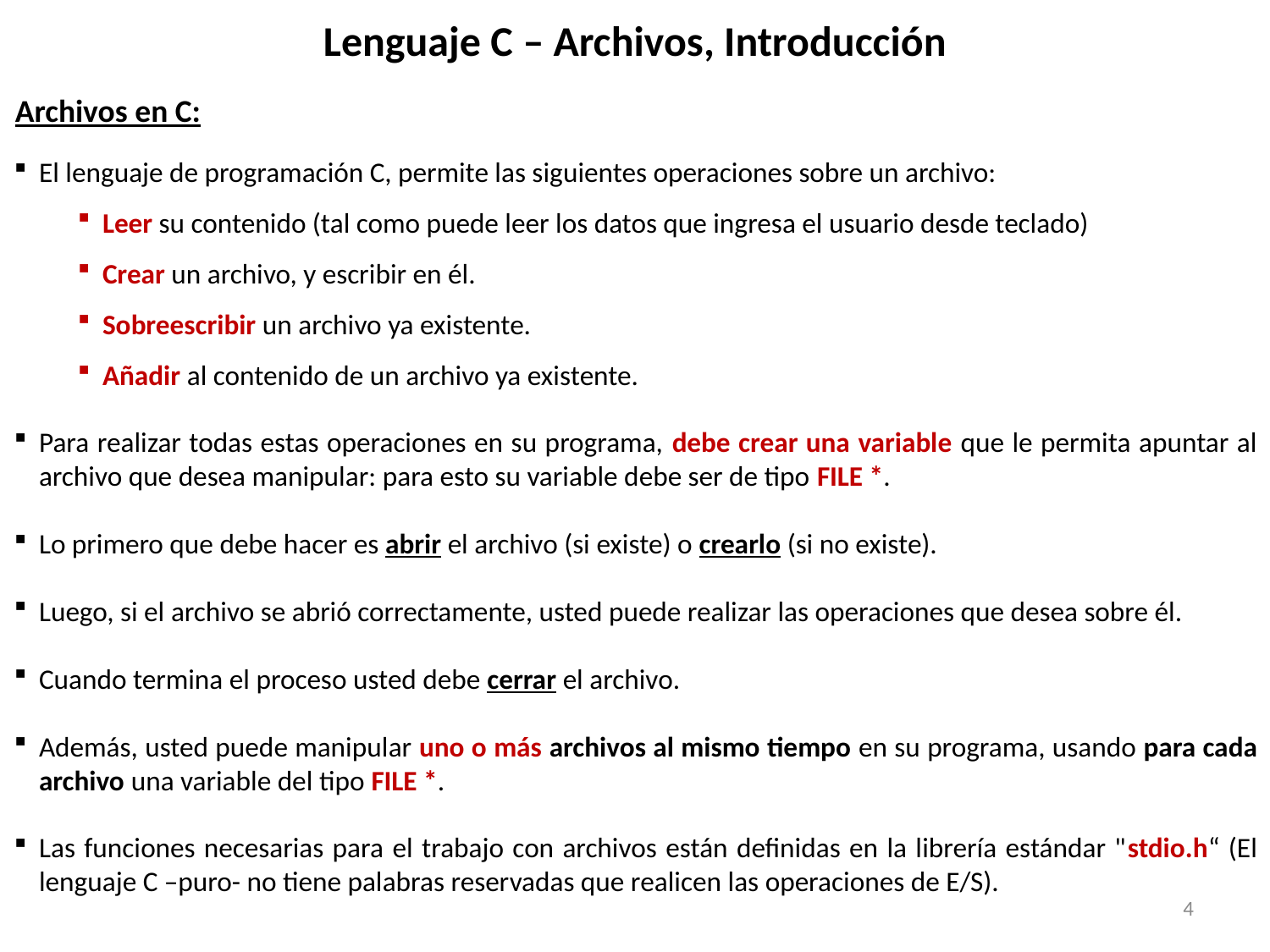

# Lenguaje C – Archivos, Introducción
Archivos en C:
El lenguaje de programación C, permite las siguientes operaciones sobre un archivo:
Leer su contenido (tal como puede leer los datos que ingresa el usuario desde teclado)
Crear un archivo, y escribir en él.
Sobreescribir un archivo ya existente.
Añadir al contenido de un archivo ya existente.

Para realizar todas estas operaciones en su programa, debe crear una variable que le permita apuntar al archivo que desea manipular: para esto su variable debe ser de tipo FILE *.

Lo primero que debe hacer es abrir el archivo (si existe) o crearlo (si no existe).

Luego, si el archivo se abrió correctamente, usted puede realizar las operaciones que desea sobre él.

Cuando termina el proceso usted debe cerrar el archivo.

Además, usted puede manipular uno o más archivos al mismo tiempo en su programa, usando para cada archivo una variable del tipo FILE *.

Las funciones necesarias para el trabajo con archivos están definidas en la librería estándar "stdio.h“ (El lenguaje C –puro- no tiene palabras reservadas que realicen las operaciones de E/S).

4